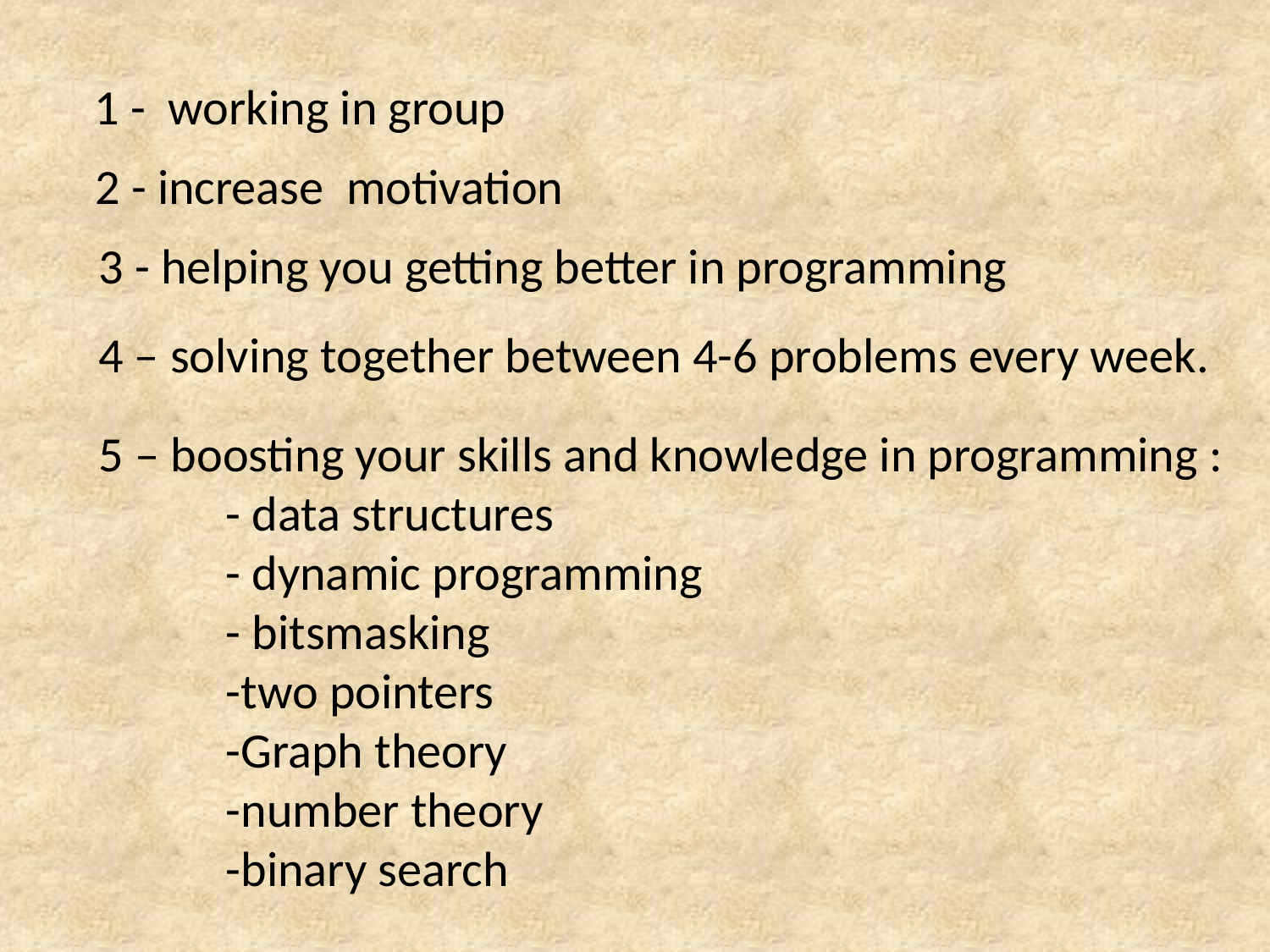

1 -  working in group
2 - increase  motivation
3 - helping you getting better in programming
4 – solving together between 4-6 problems every week.
5 – boosting your skills and knowledge in programming :
	- data structures
	- dynamic programming
	- bitsmasking
	-two pointers
	-Graph theory
	-number theory
	-binary search